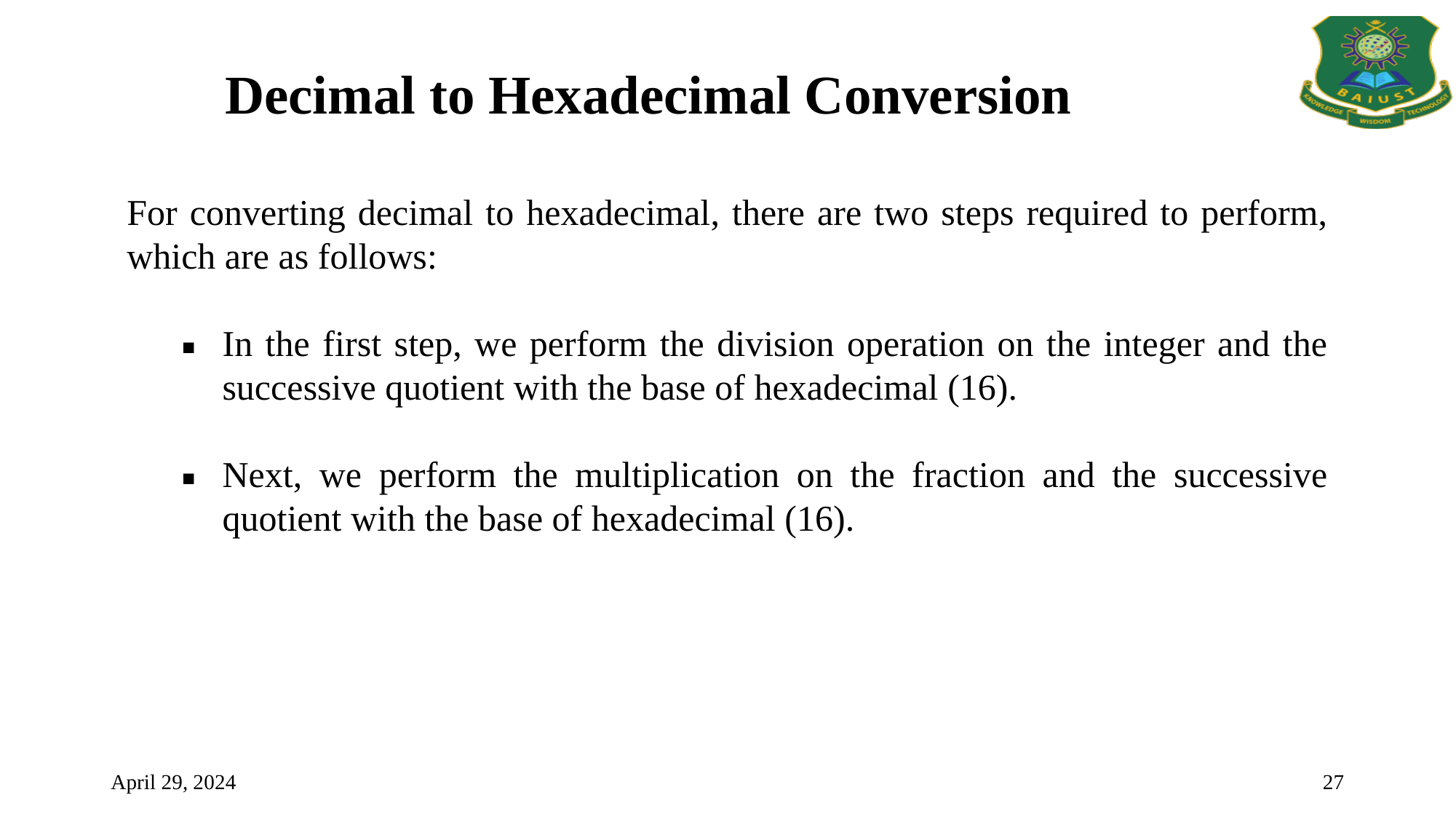

Decimal to Hexadecimal Conversion
For converting decimal to hexadecimal, there are two steps required to perform, which are as follows:

In the first step, we perform the division operation on the integer and the successive quotient with the base of hexadecimal (16).

Next, we perform the multiplication on the fraction and the successive quotient with the base of hexadecimal (16).
April 29, 2024
27